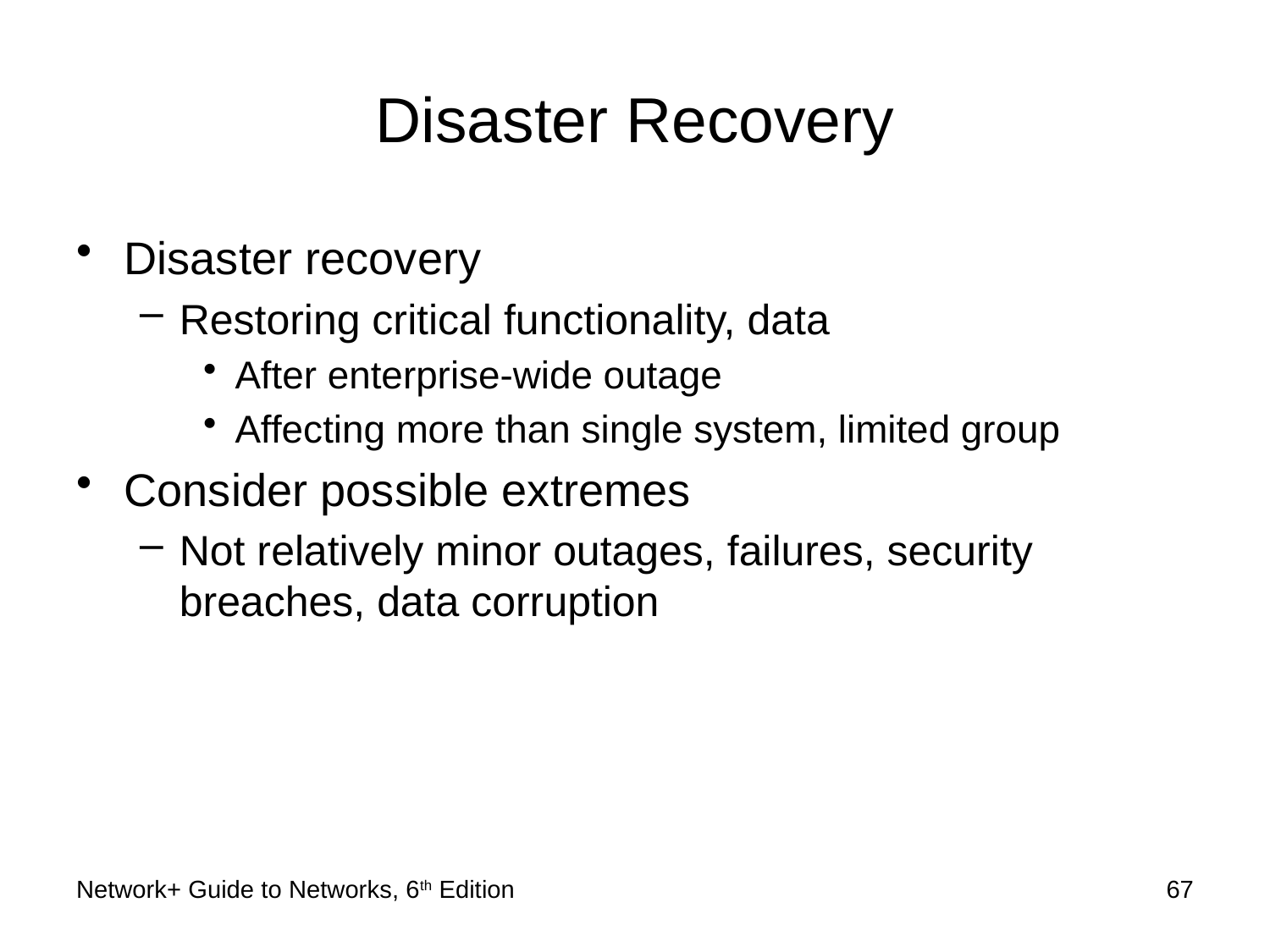

# Disaster Recovery
Disaster recovery
Restoring critical functionality, data
After enterprise-wide outage
Affecting more than single system, limited group
Consider possible extremes
Not relatively minor outages, failures, security breaches, data corruption
Network+ Guide to Networks, 6th Edition
67